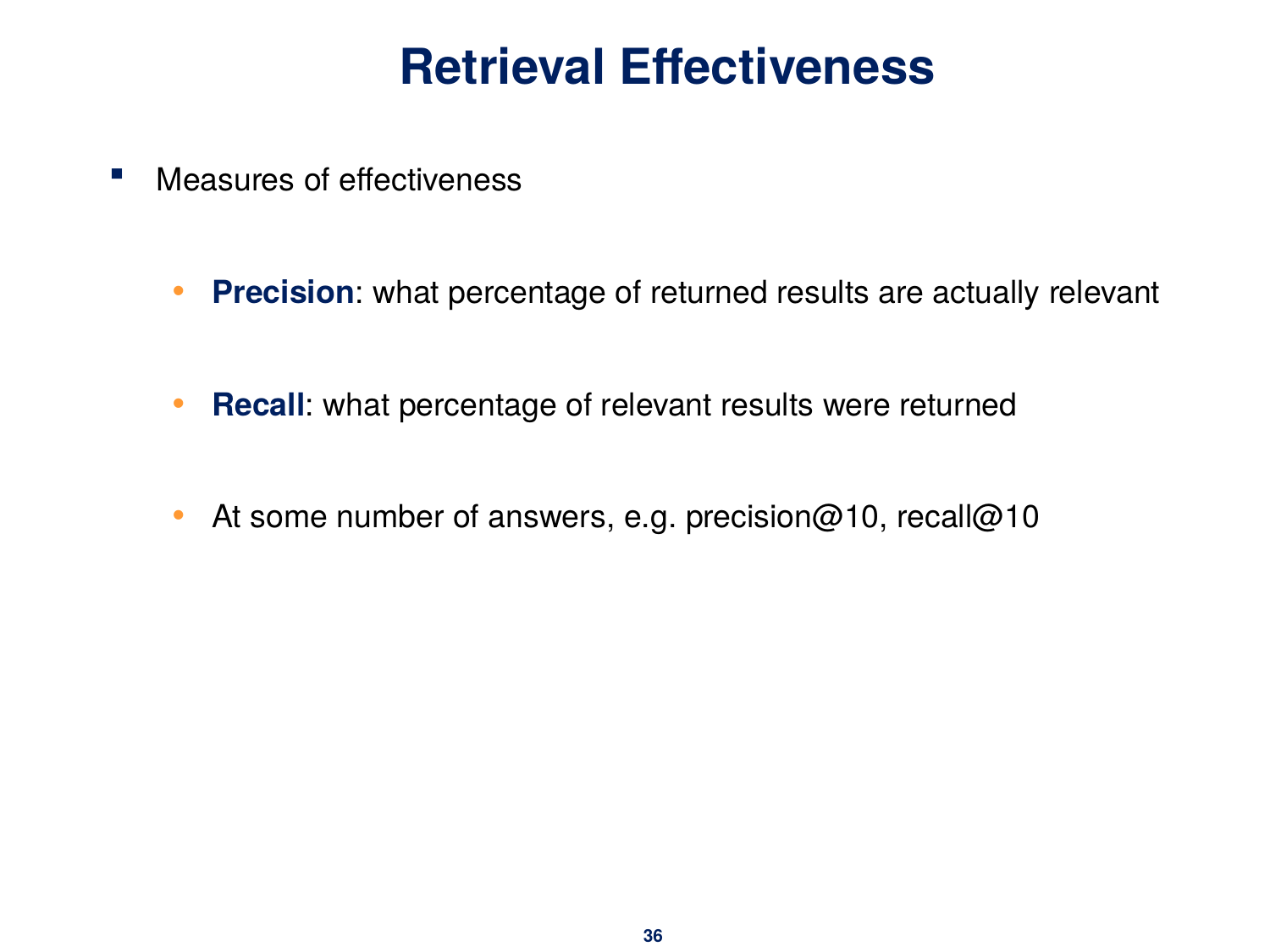

# Retrieval Effectiveness
Measures of effectiveness

Precision: what percentage of returned results are actually relevant

Recall: what percentage of relevant results were returned

At some number of answers, e.g. precision@10, recall@10